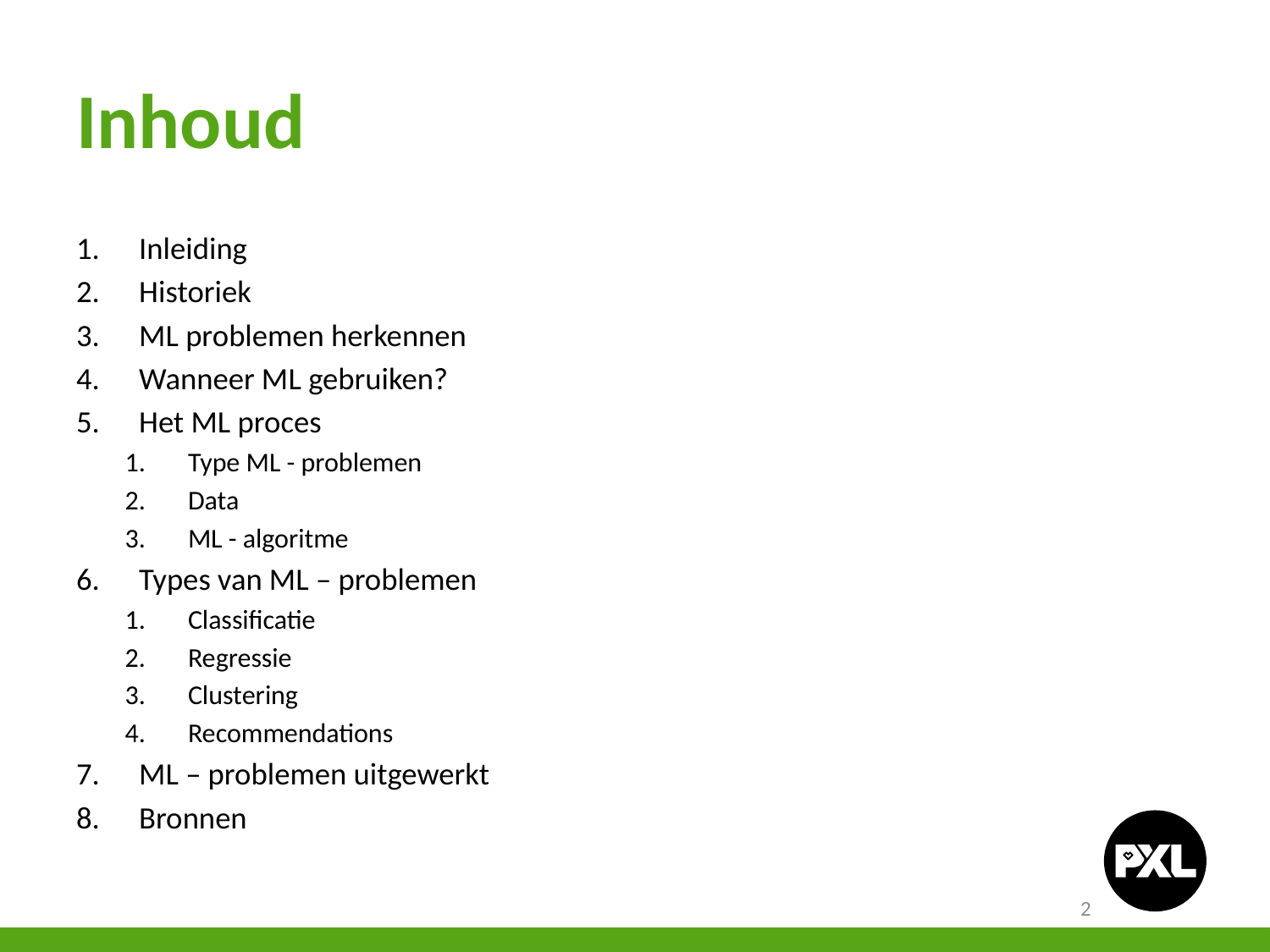

# Inhoud
Inleiding
Historiek
ML problemen herkennen
Wanneer ML gebruiken?
Het ML proces
Type ML - problemen
Data
ML - algoritme
Types van ML – problemen
Classificatie
Regressie
Clustering
Recommendations
ML – problemen uitgewerkt
Bronnen

2